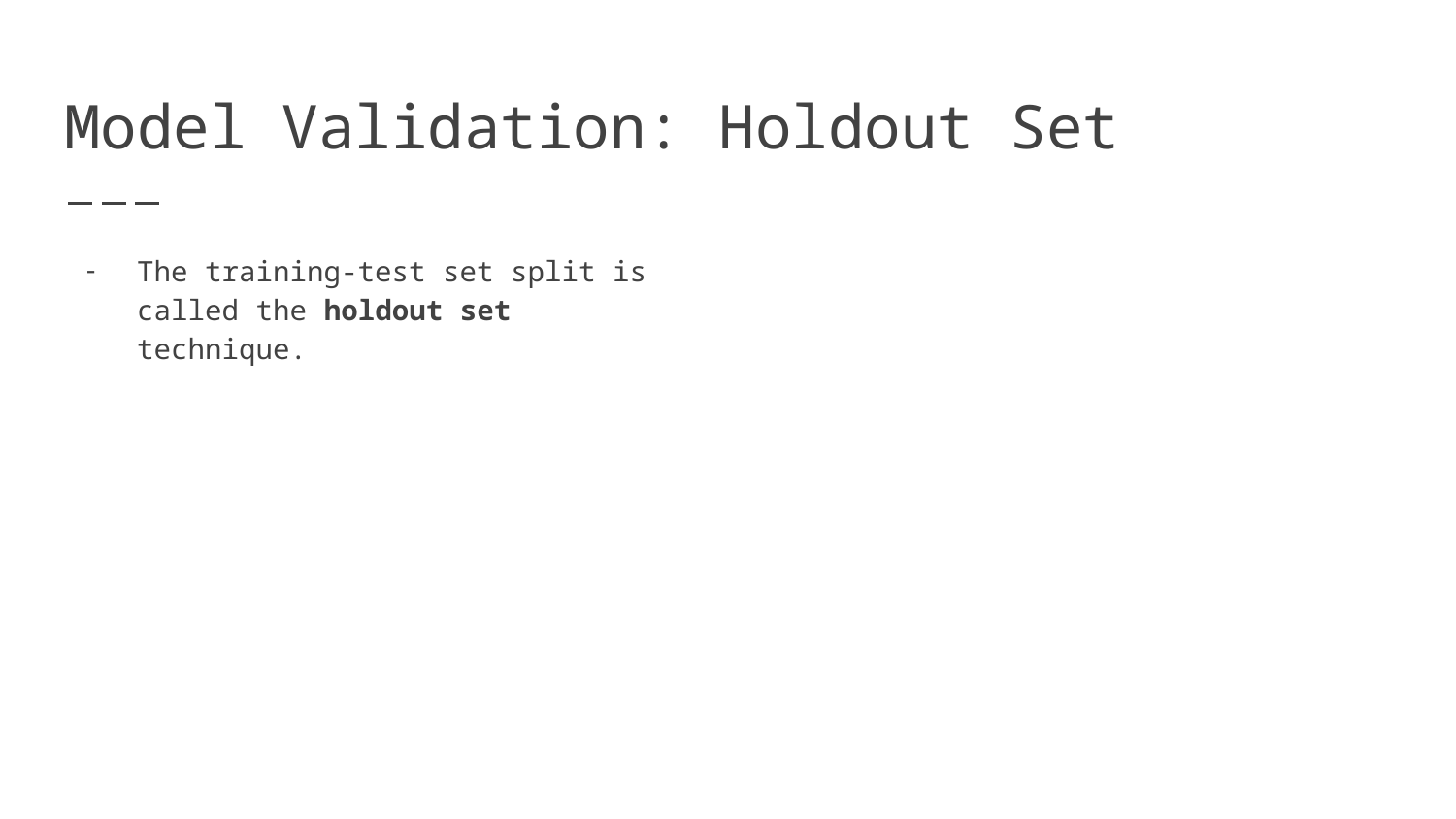

# Model Validation: Holdout Set
The training-test set split is called the holdout set technique.